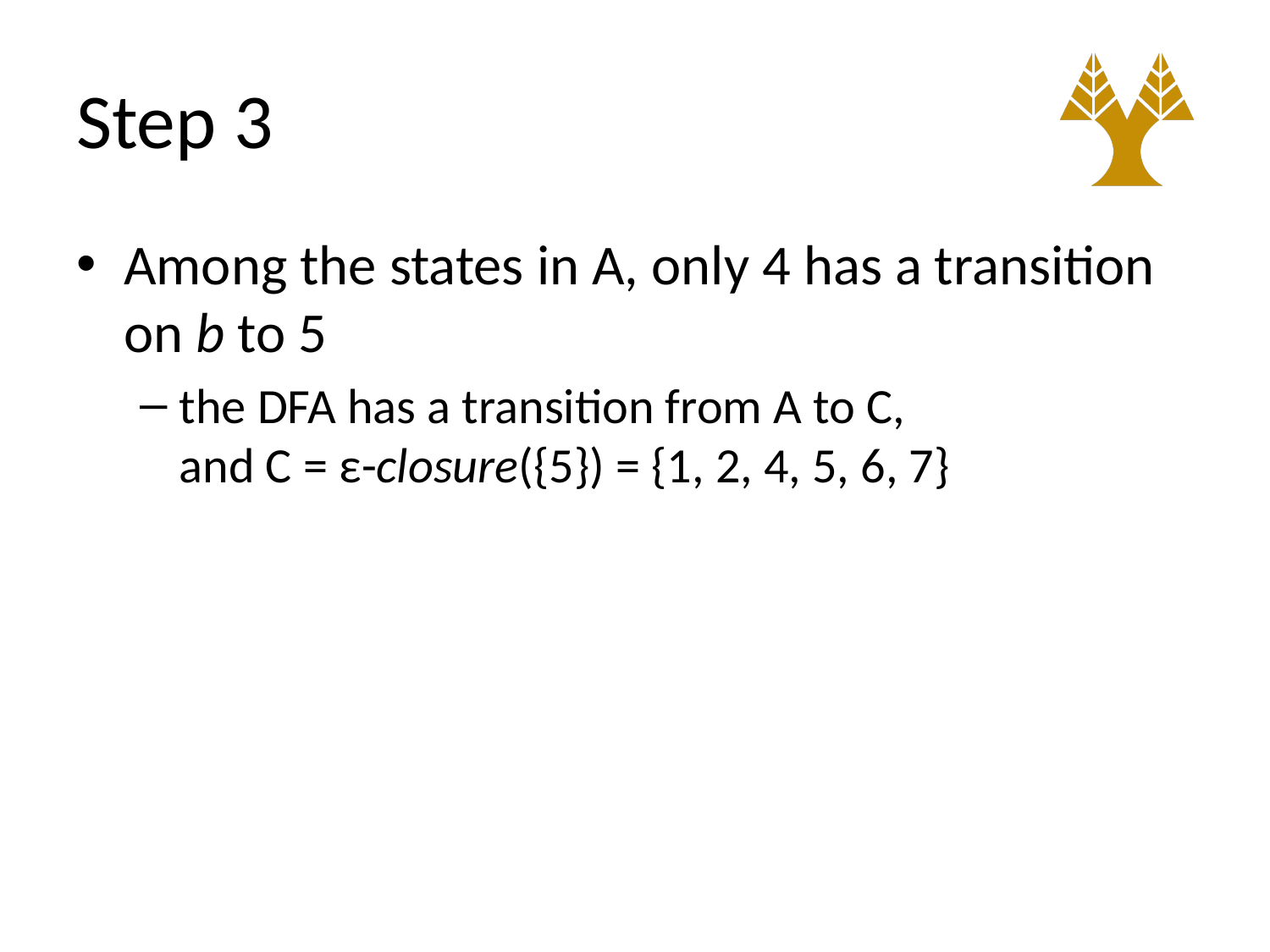

# Step 3
Among the states in A, only 4 has a transition on b to 5
the DFA has a transition from A to C,
and C = ε-closure({5}) = {1, 2, 4, 5, 6, 7}